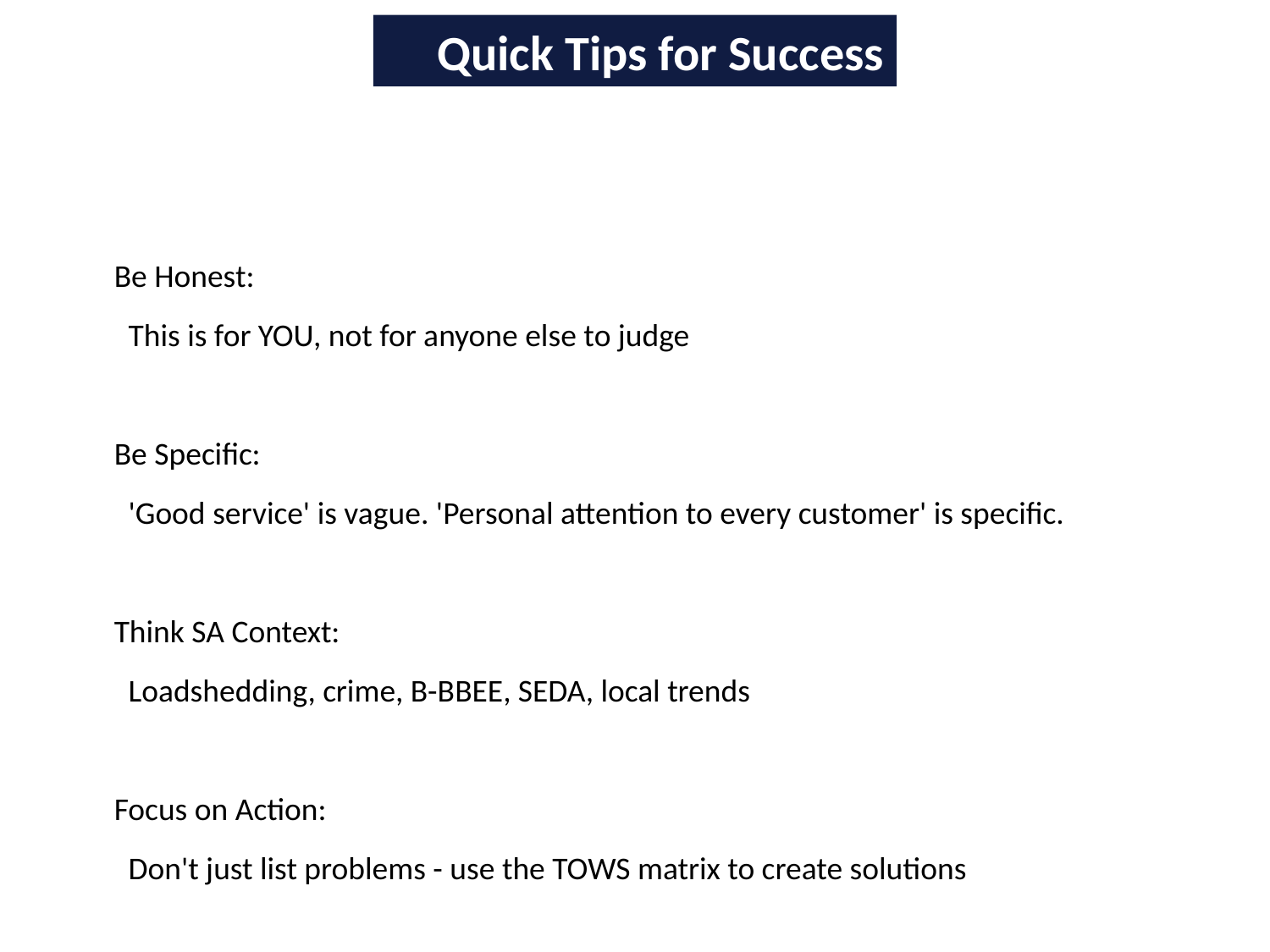

Quick Tips for Success

Be Honest:
  This is for YOU, not for anyone else to judge

Be Specific:
  'Good service' is vague. 'Personal attention to every customer' is specific.

Think SA Context:
  Loadshedding, crime, B-BBEE, SEDA, local trends

Focus on Action:
  Don't just list problems - use the TOWS matrix to create solutions

Revisit Regularly:
  Do this every 6-12 months to stay agile